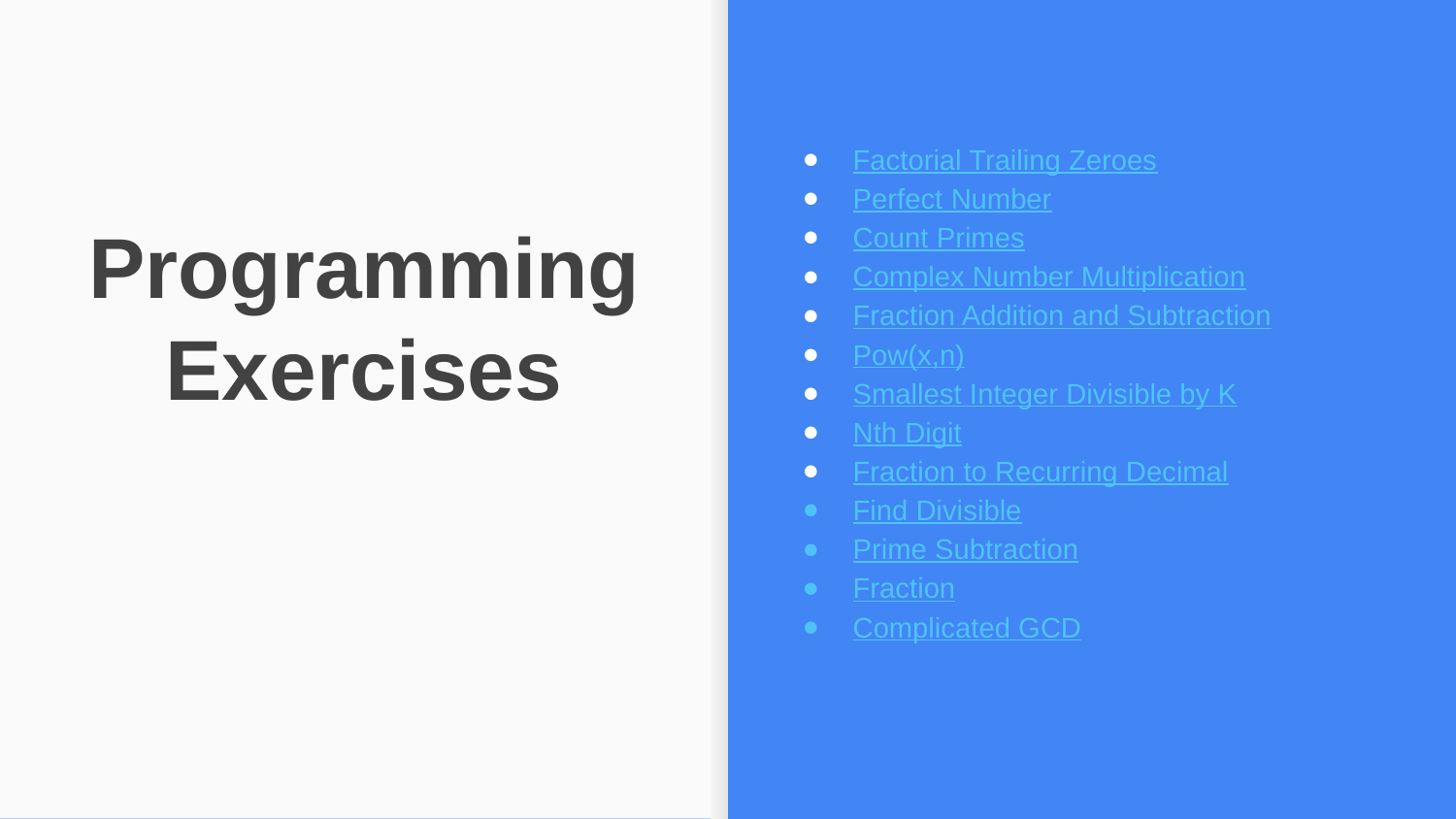

Factorial Trailing Zeroes
Perfect Number
Count Primes
Complex Number Multiplication
Fraction Addition and Subtraction
Pow(x,n)
Smallest Integer Divisible by K
Nth Digit
Fraction to Recurring Decimal
Find Divisible
Prime Subtraction
Fraction
Complicated GCD

# Programming Exercises